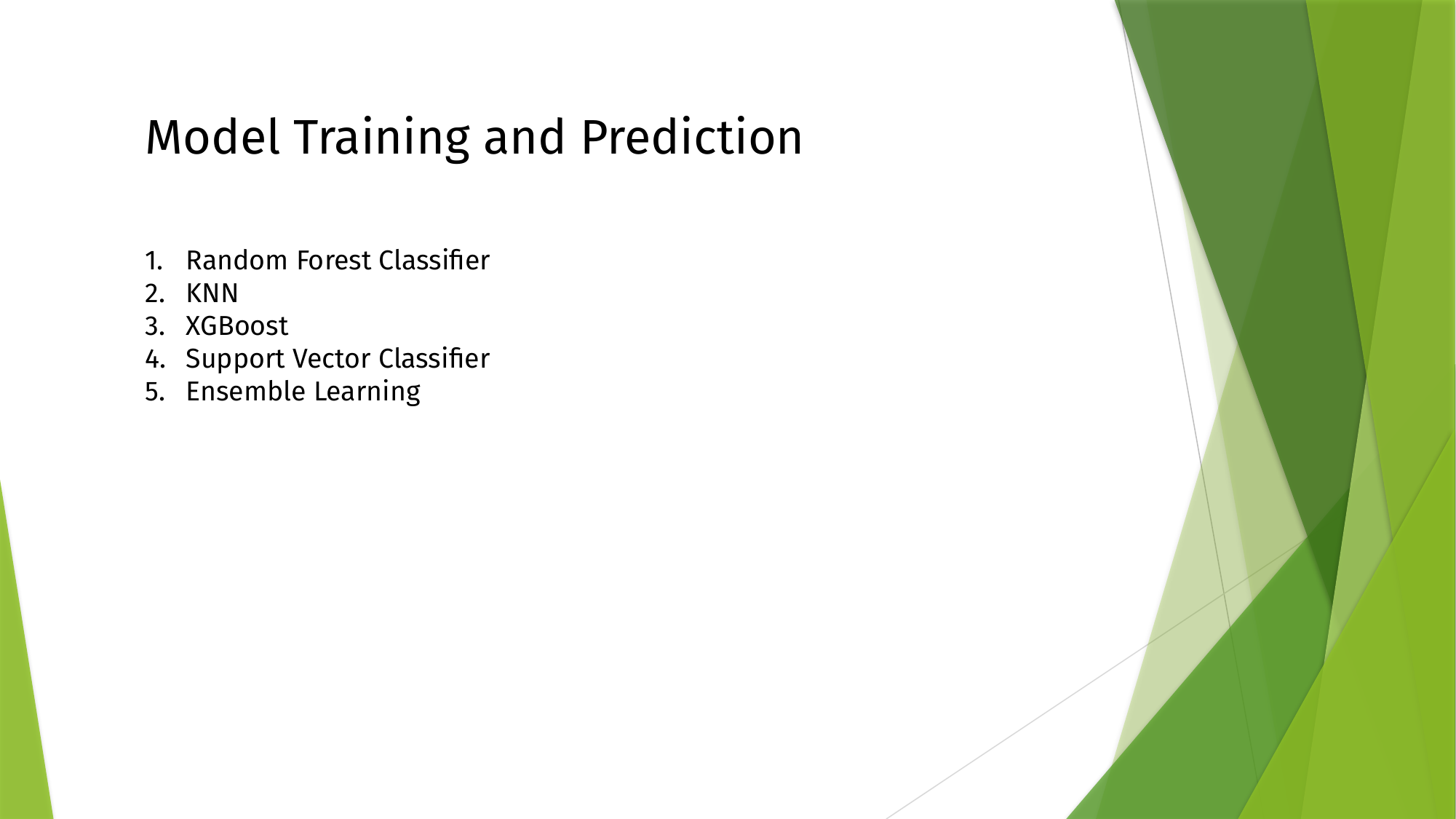

Model Training and Prediction
Random Forest Classifier
KNN
XGBoost
Support Vector Classifier
Ensemble Learning